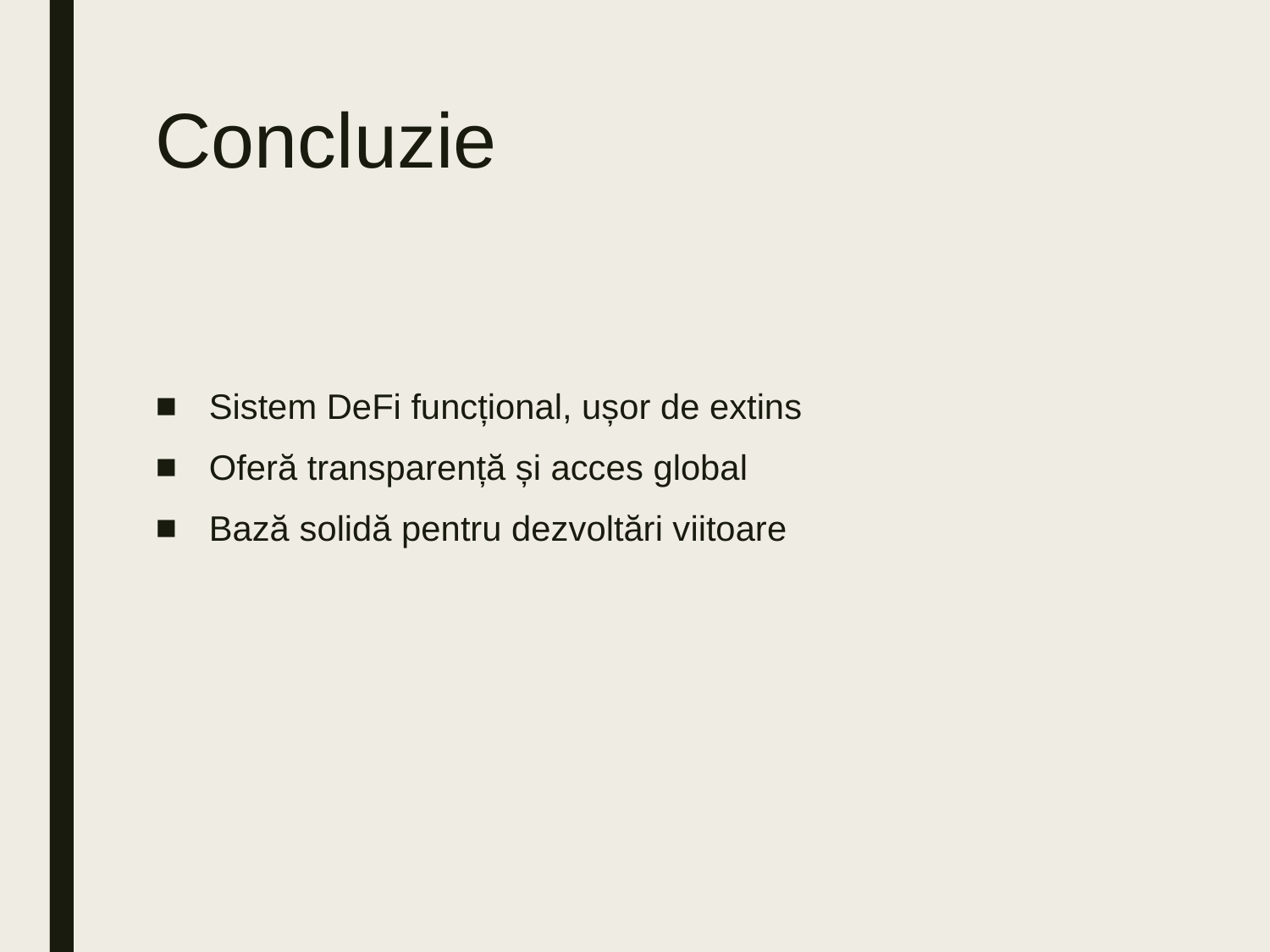

# Concluzie

Sistem DeFi funcțional, ușor de extins
Oferă transparență și acces global
Bază solidă pentru dezvoltări viitoare